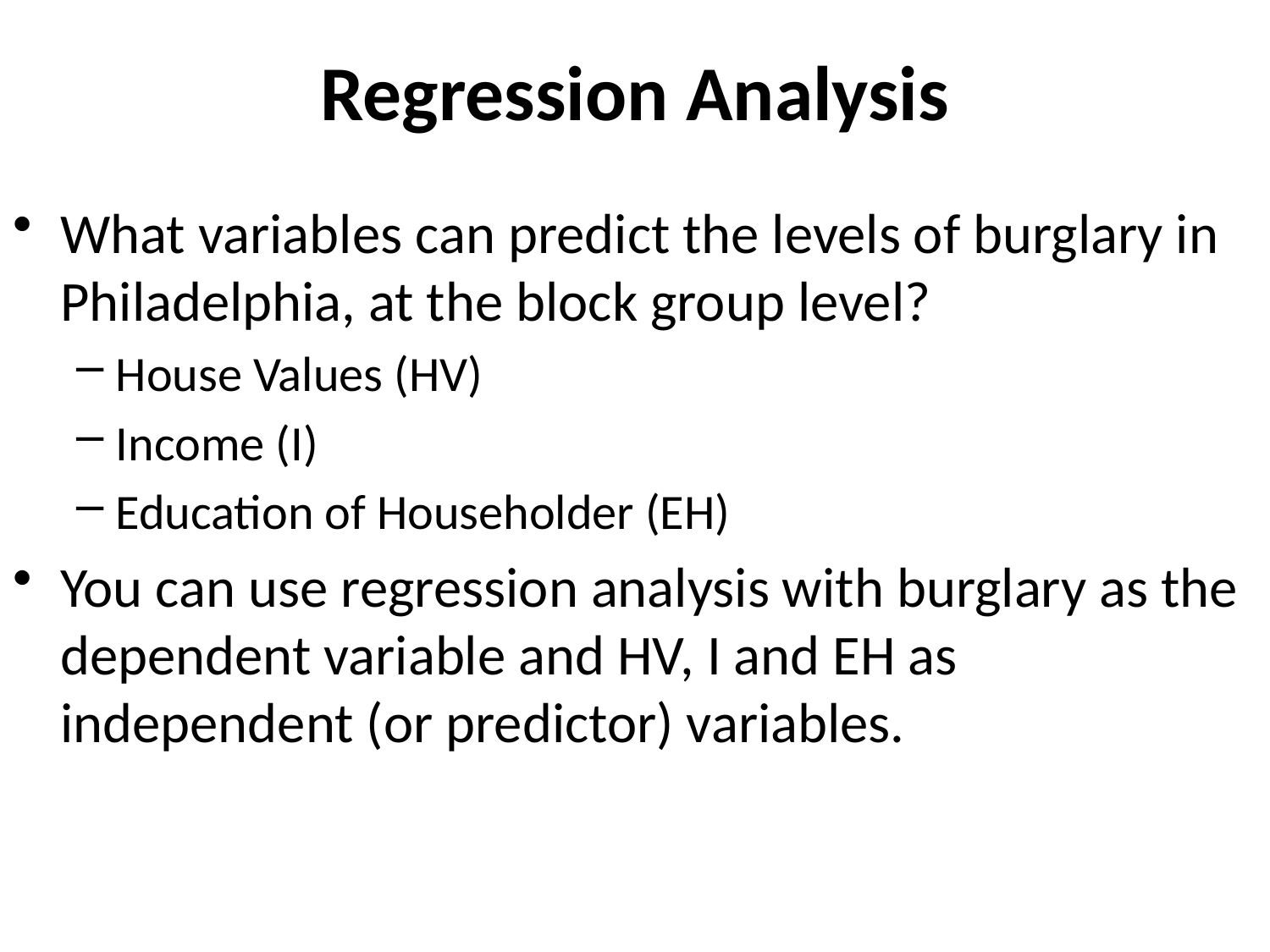

# Regression Analysis
What variables can predict the levels of burglary in Philadelphia, at the block group level?
House Values (HV)
Income (I)
Education of Householder (EH)
You can use regression analysis with burglary as the dependent variable and HV, I and EH as independent (or predictor) variables.